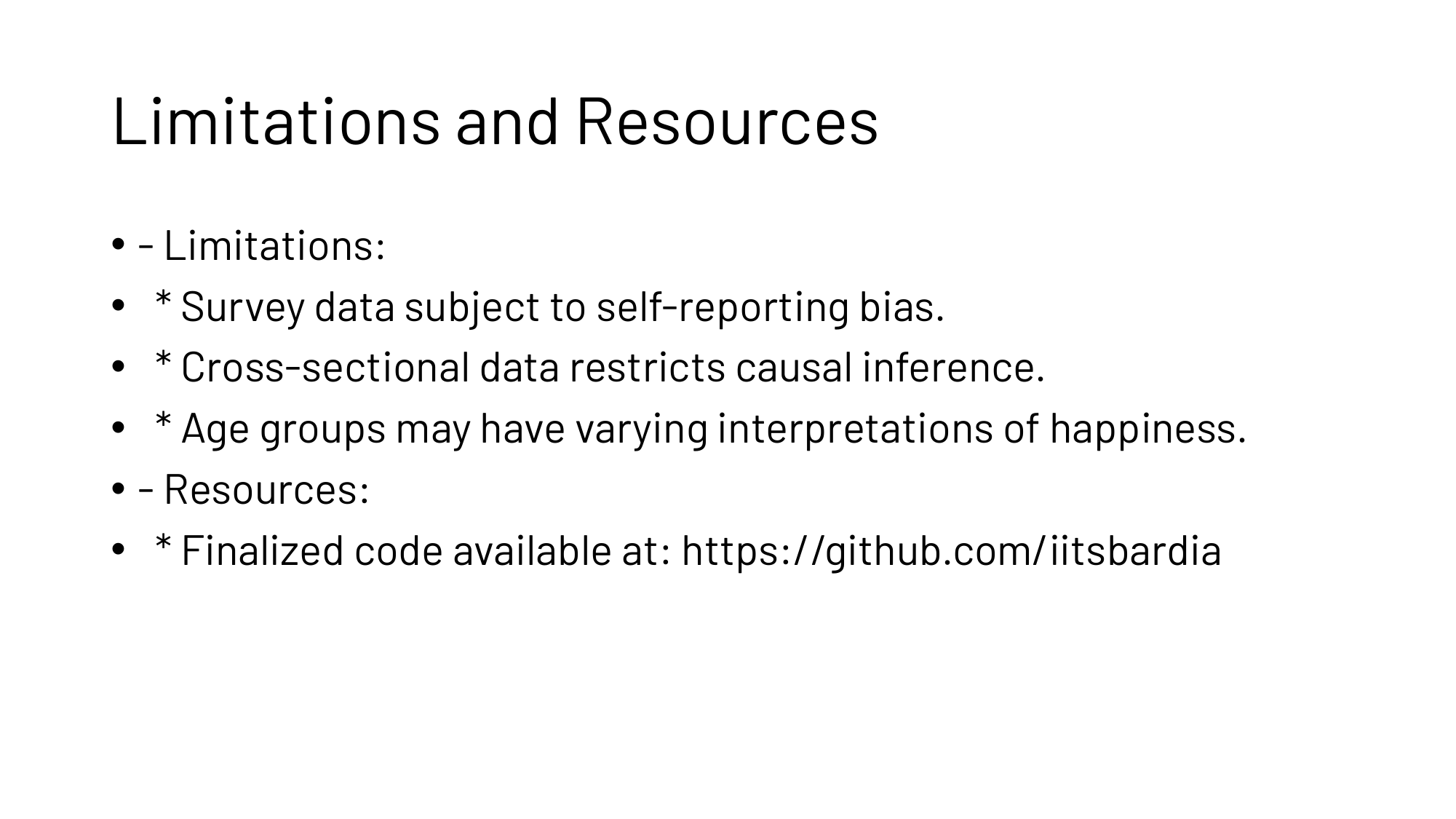

# Limitations and Resources
- Limitations:
  * Survey data subject to self-reporting bias.
  * Cross-sectional data restricts causal inference.
  * Age groups may have varying interpretations of happiness.
- Resources:
  * Finalized code available at: https://github.com/iitsbardia